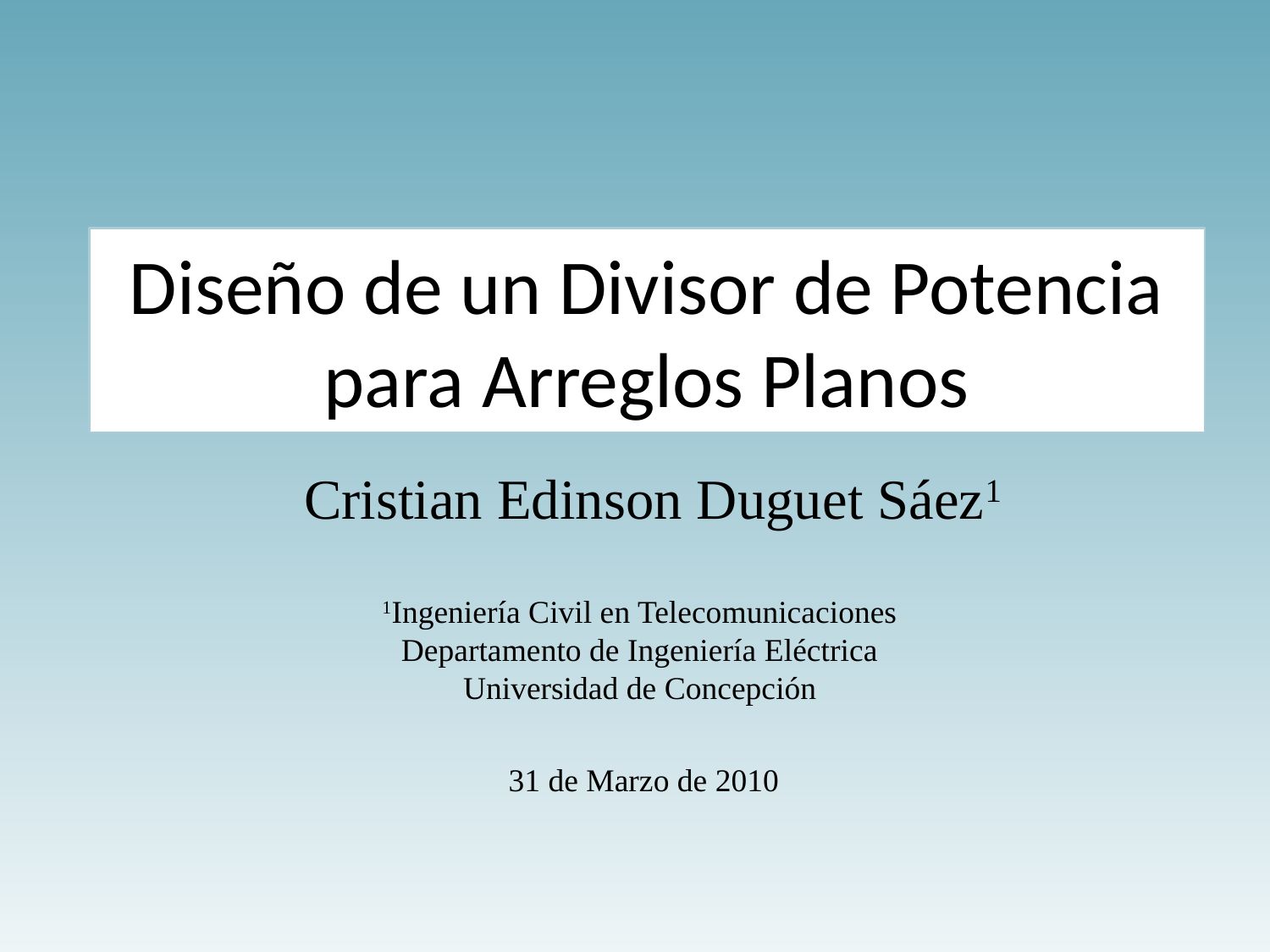

# Diseño de un Divisor de Potencia para Arreglos Planos
Cristian Edinson Duguet Sáez1

1Ingeniería Civil en Telecomunicaciones
Departamento de Ingeniería Eléctrica
Universidad de Concepción
31 de Marzo de 2010